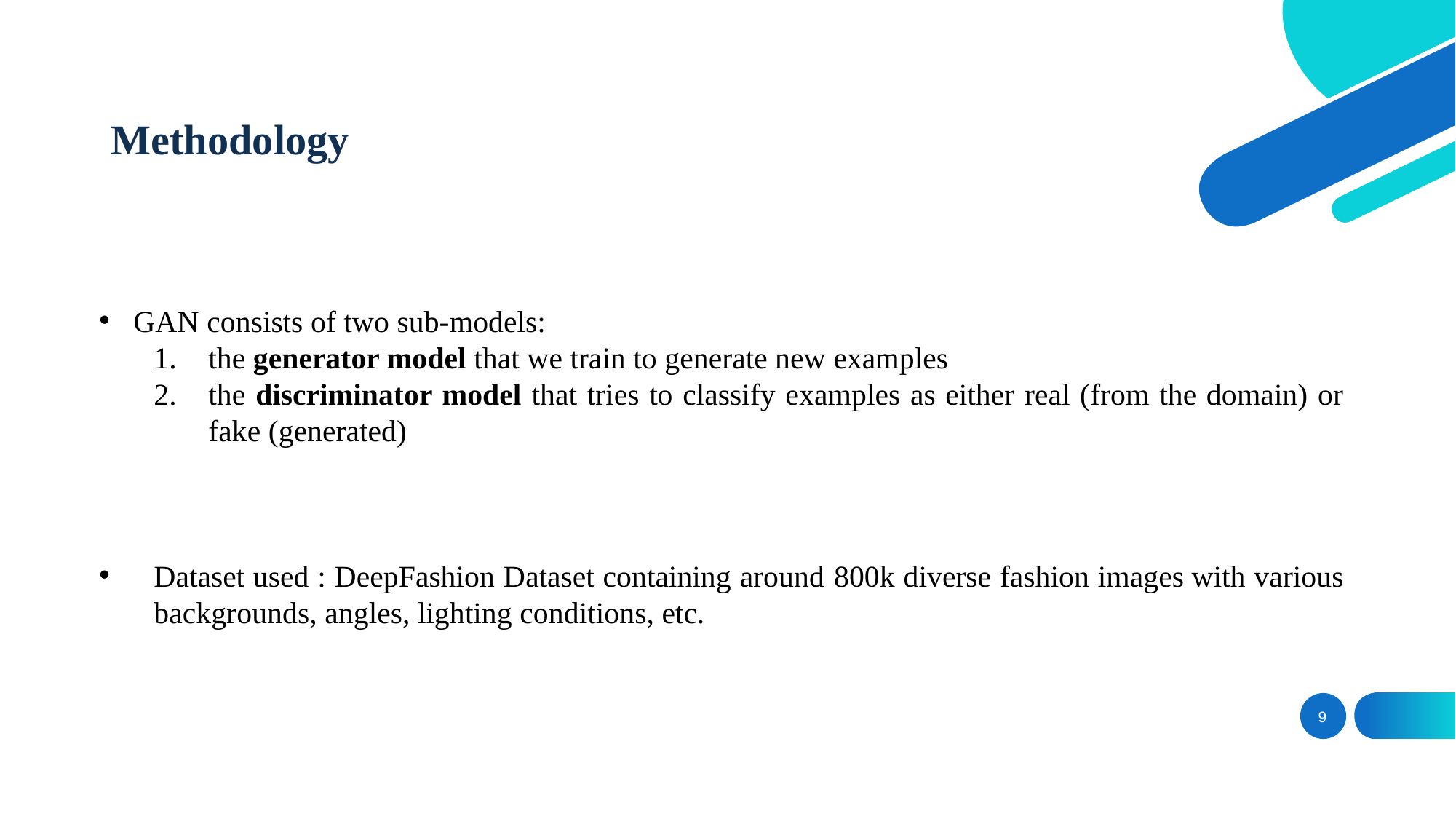

Methodology

GAN consists of two sub-models:
the generator model that we train to generate new examples
the discriminator model that tries to classify examples as either real (from the domain) or fake (generated)

Dataset used : DeepFashion Dataset containing around 800k diverse fashion images with various backgrounds, angles, lighting conditions, etc.

9